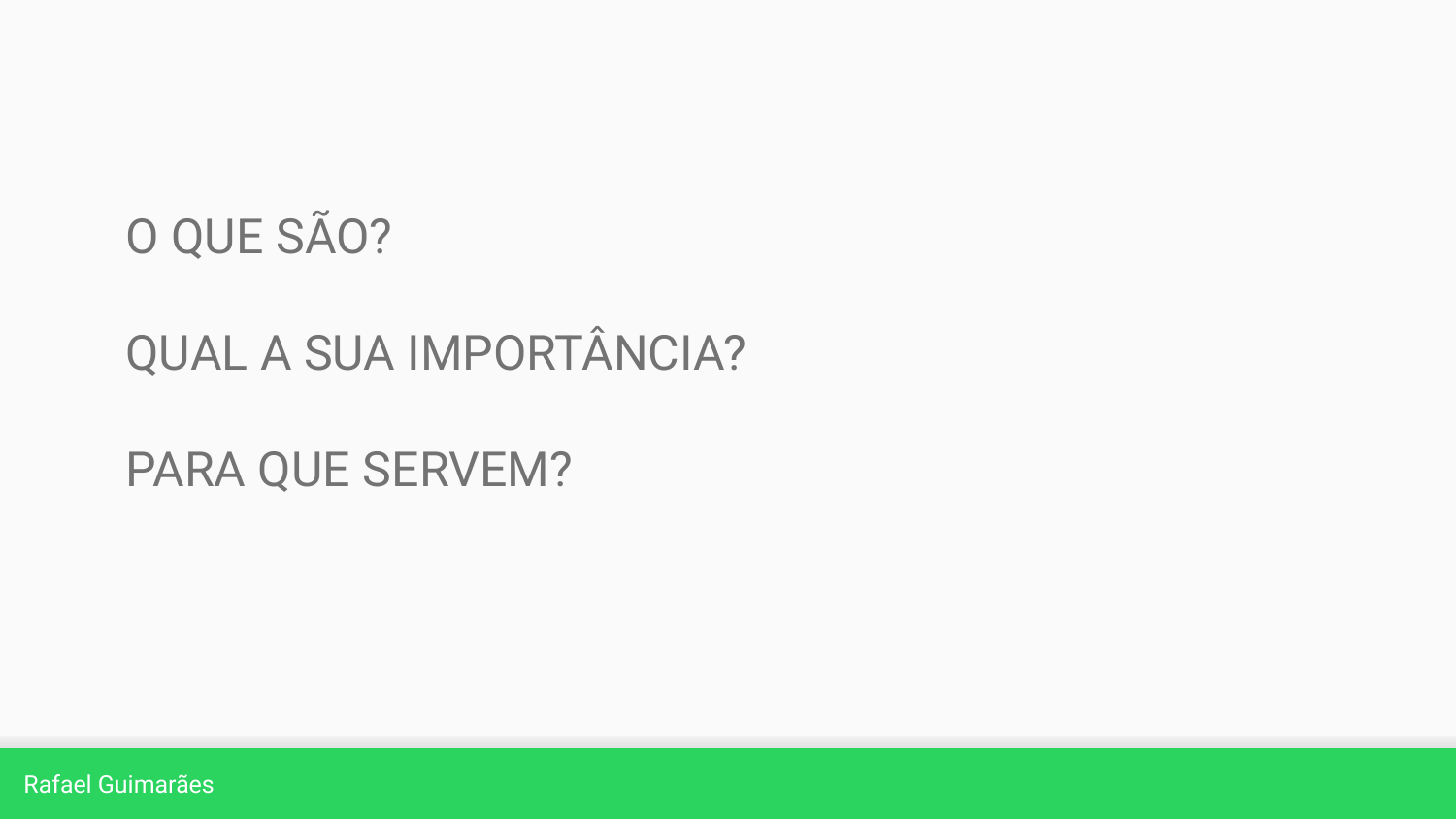

O QUE SÃO?

QUAL A SUA IMPORTÂNCIA?

PARA QUE SERVEM?
Rafael Guimarães